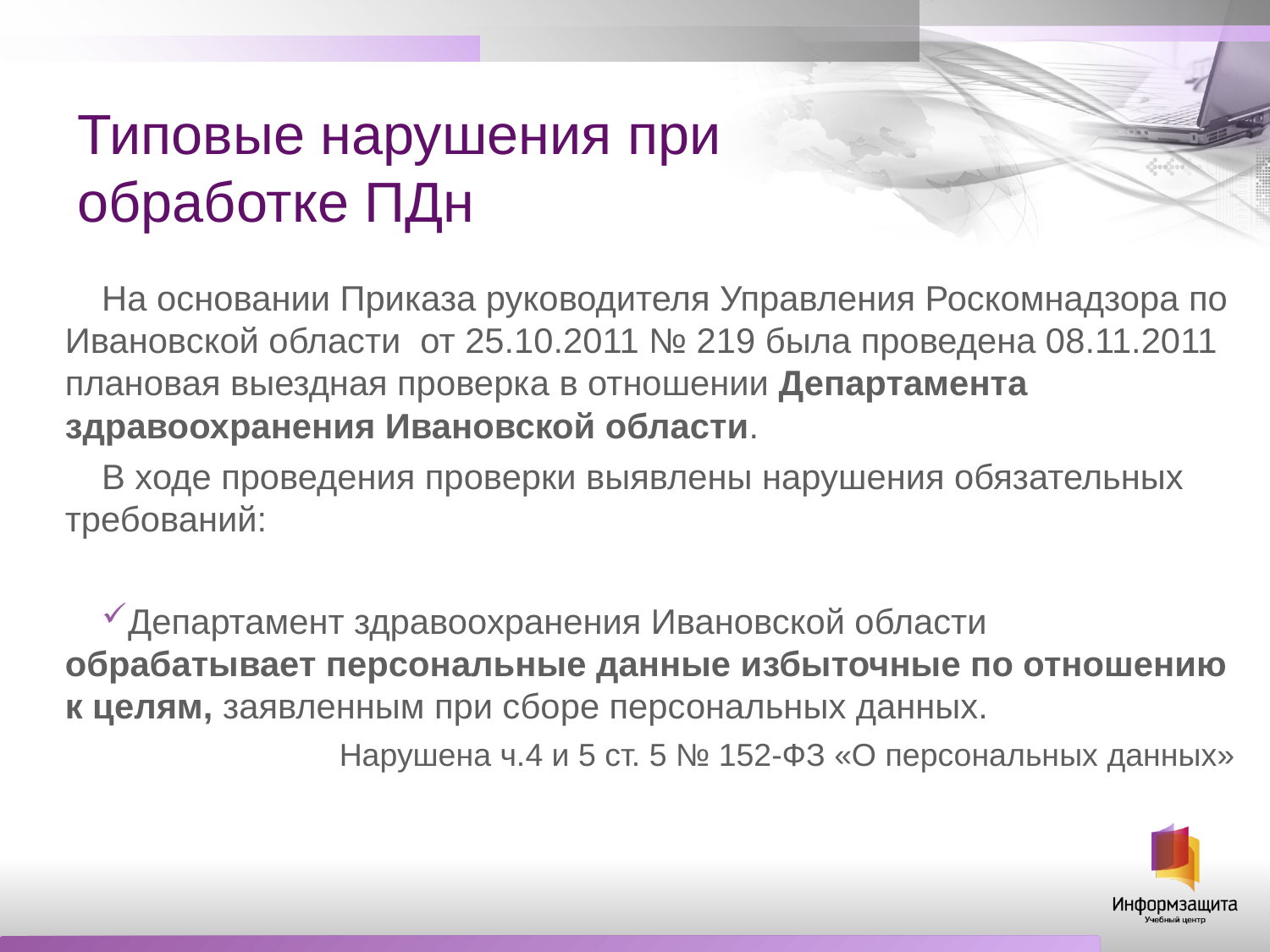

# Типовые нарушения при обработке ПДн
На основании Приказа руководителя Управления Роскомнадзора по Ивановской области  от 25.10.2011 № 219 была проведена 08.11.2011 плановая выездная проверка в отношении Департамента здравоохранения Ивановской области.
В ходе проведения проверки выявлены нарушения обязательных требований:

Департамент здравоохранения Ивановской области обрабатывает персональные данные избыточные по отношению к целям, заявленным при сборе персональных данных.
Нарушена ч.4 и 5 ст. 5 № 152-ФЗ «О персональных данных»